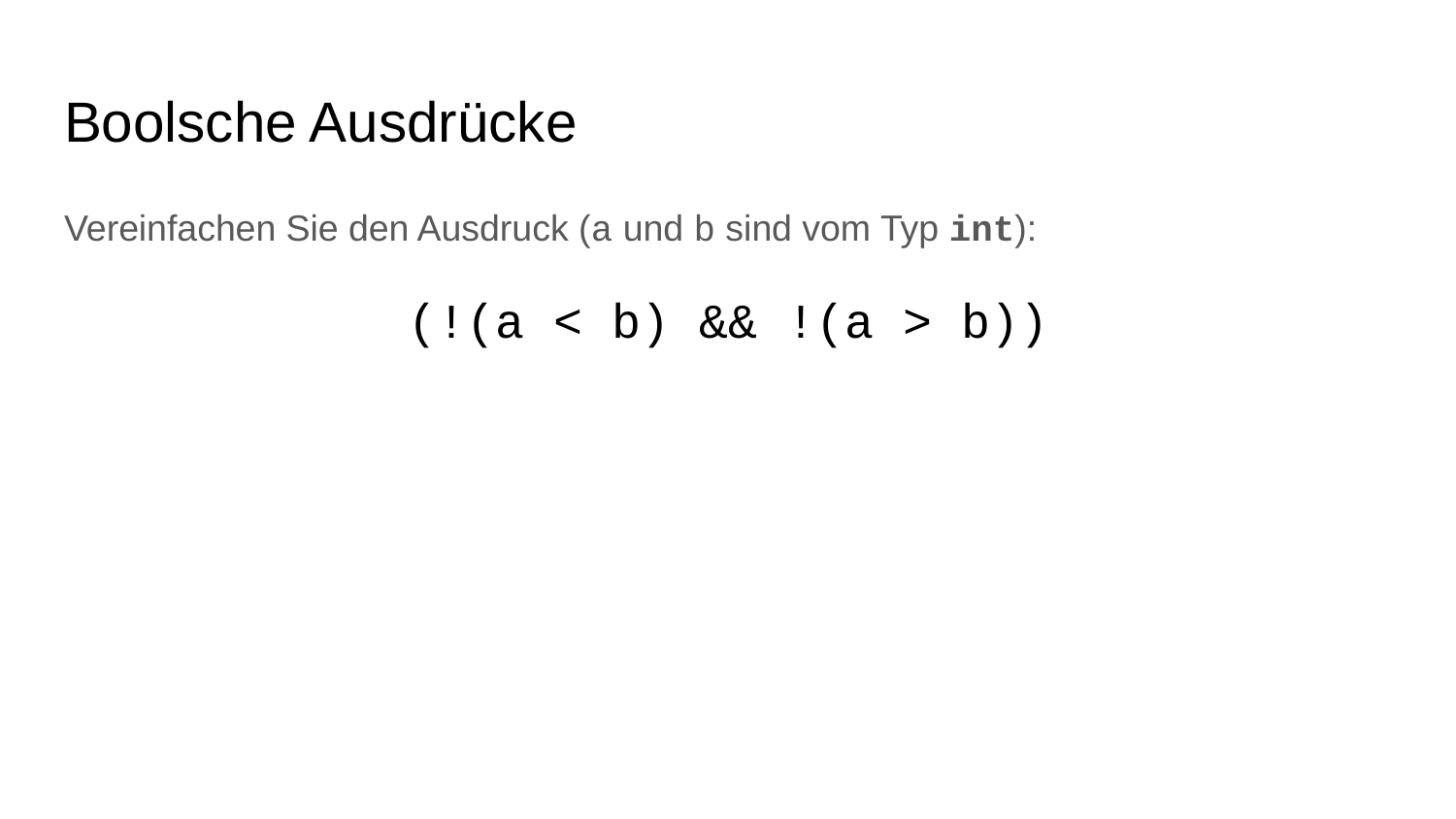

# Boolsche Ausdrücke
Vereinfachen Sie den Ausdruck (a und b sind vom Typ int):
(!(a < b) && !(a > b))